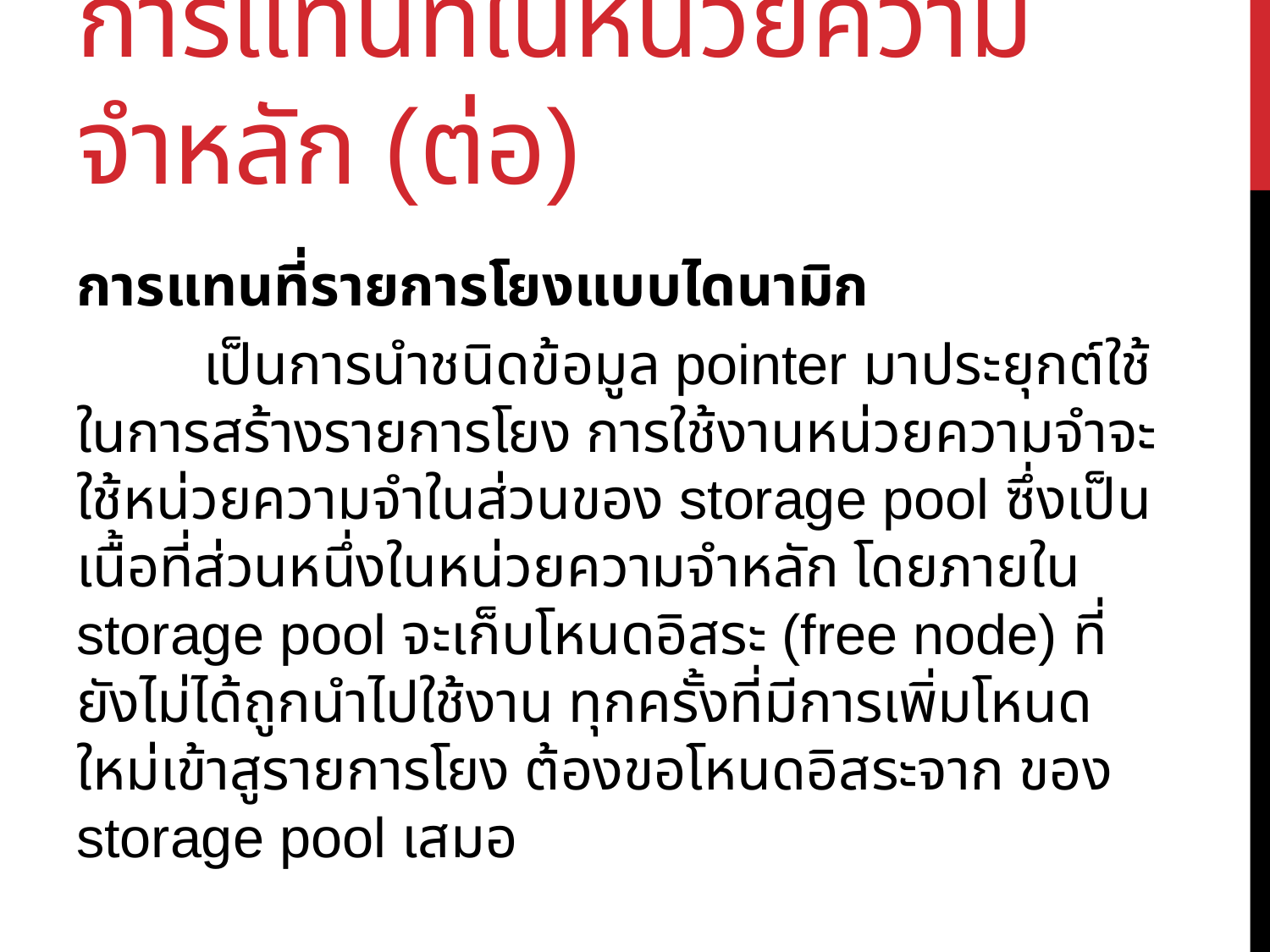

# การแทนที่ในหน่วยความจำหลัก (ต่อ)
การแทนที่รายการโยงแบบไดนามิก
	เป็นการนำชนิดข้อมูล pointer มาประยุกต์ใช้ในการสร้างรายการโยง การใช้งานหน่วยความจำจะใช้หน่วยความจำในส่วนของ storage pool ซึ่งเป็นเนื้อที่ส่วนหนึ่งในหน่วยความจำหลัก โดยภายใน storage pool จะเก็บโหนดอิสระ (free node) ที่ยังไม่ได้ถูกนำไปใช้งาน ทุกครั้งที่มีการเพิ่มโหนดใหม่เข้าสูรายการโยง ต้องขอโหนดอิสระจาก ของ storage pool เสมอ